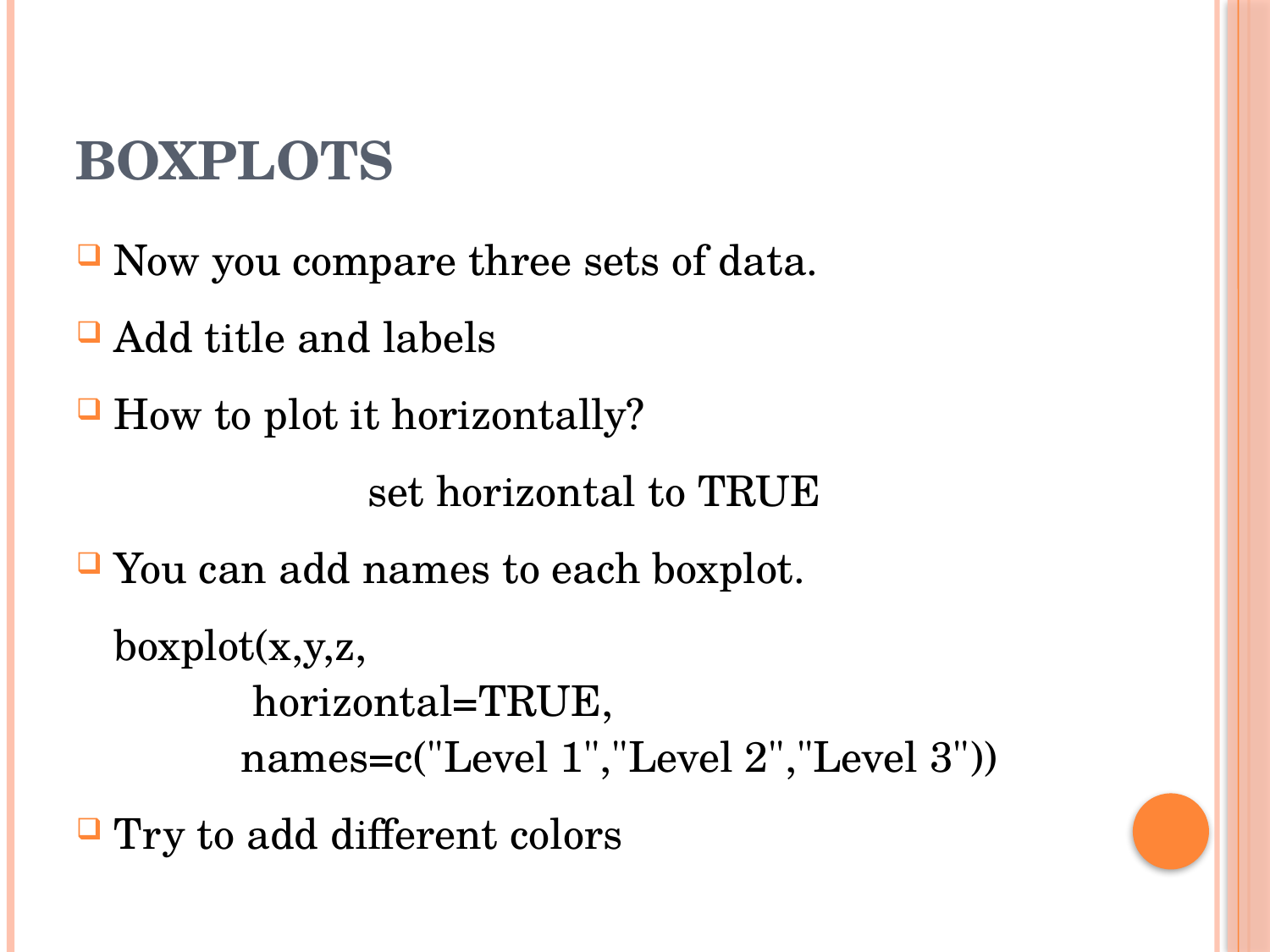

# Boxplots
Now you compare three sets of data.
Add title and labels
How to plot it horizontally?
			set horizontal to TRUE
You can add names to each boxplot.
	boxplot(x,y,z,
	 horizontal=TRUE,
	names=c("Level 1","Level 2","Level 3"))
Try to add different colors